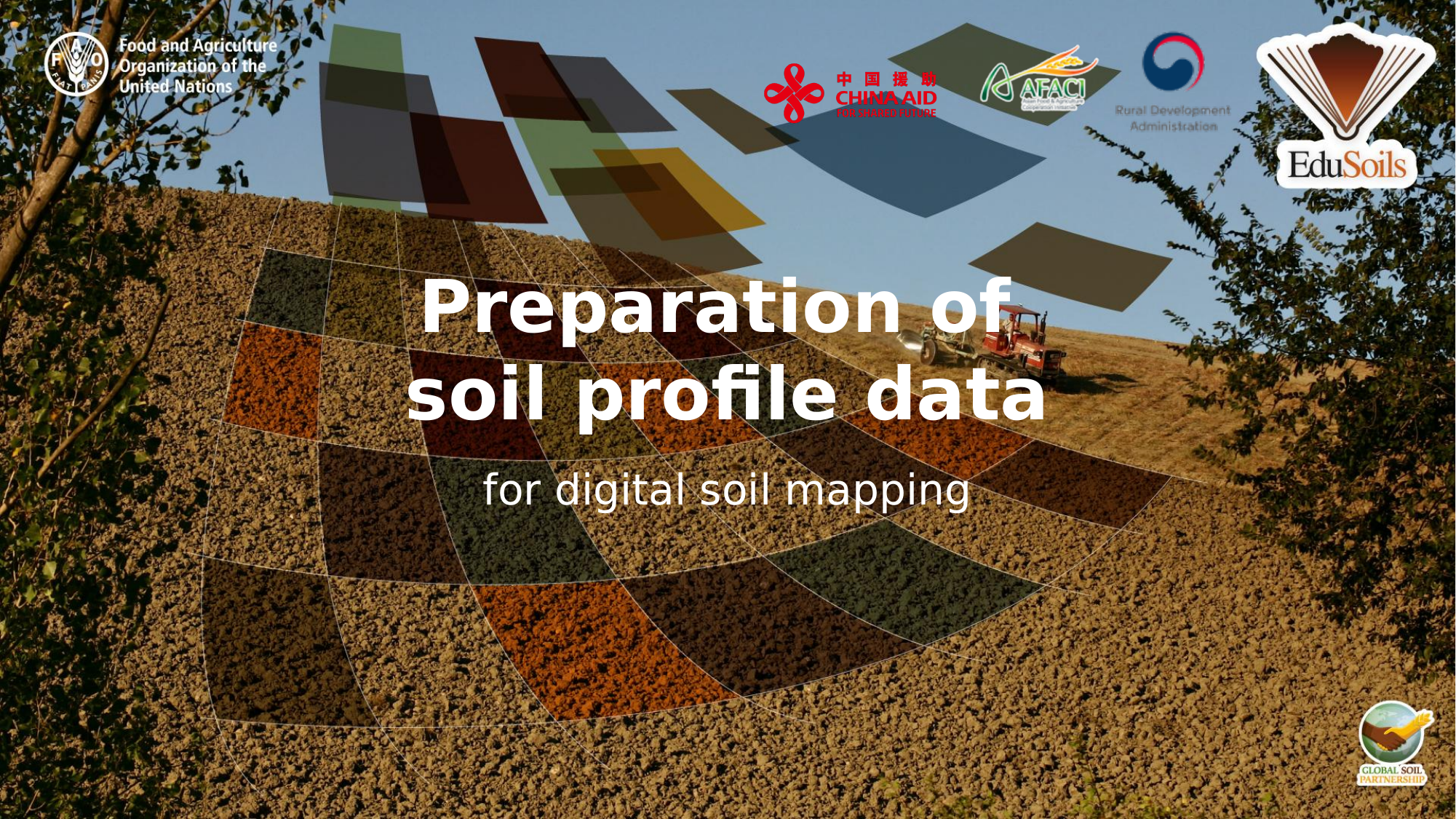

# Preparation of
soil profile data
for digital soil mapping